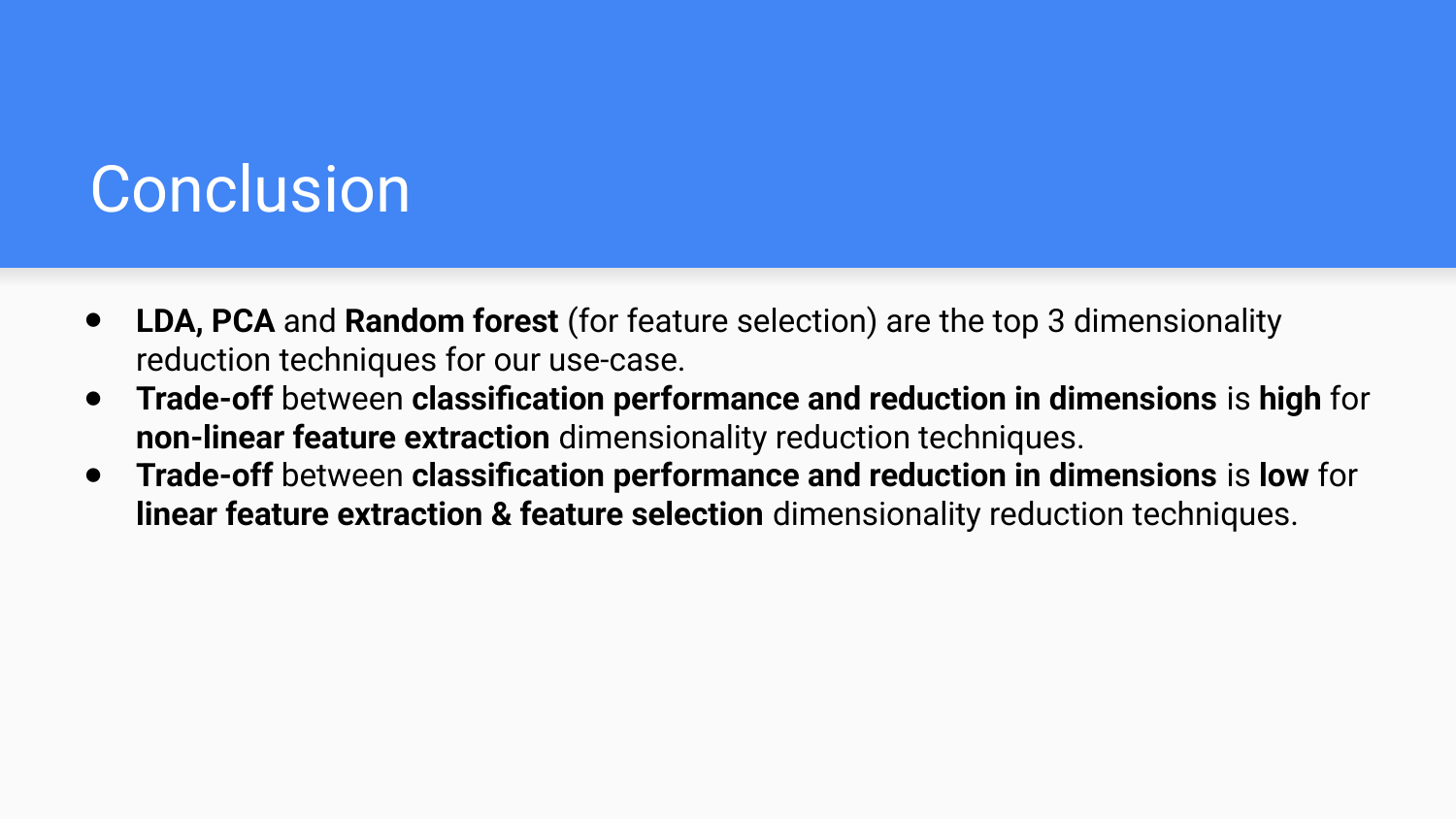

# Conclusion
LDA, PCA and Random forest (for feature selection) are the top 3 dimensionality reduction techniques for our use-case.
Trade-off between classification performance and reduction in dimensions is high for non-linear feature extraction dimensionality reduction techniques.
Trade-off between classification performance and reduction in dimensions is low for linear feature extraction & feature selection dimensionality reduction techniques.